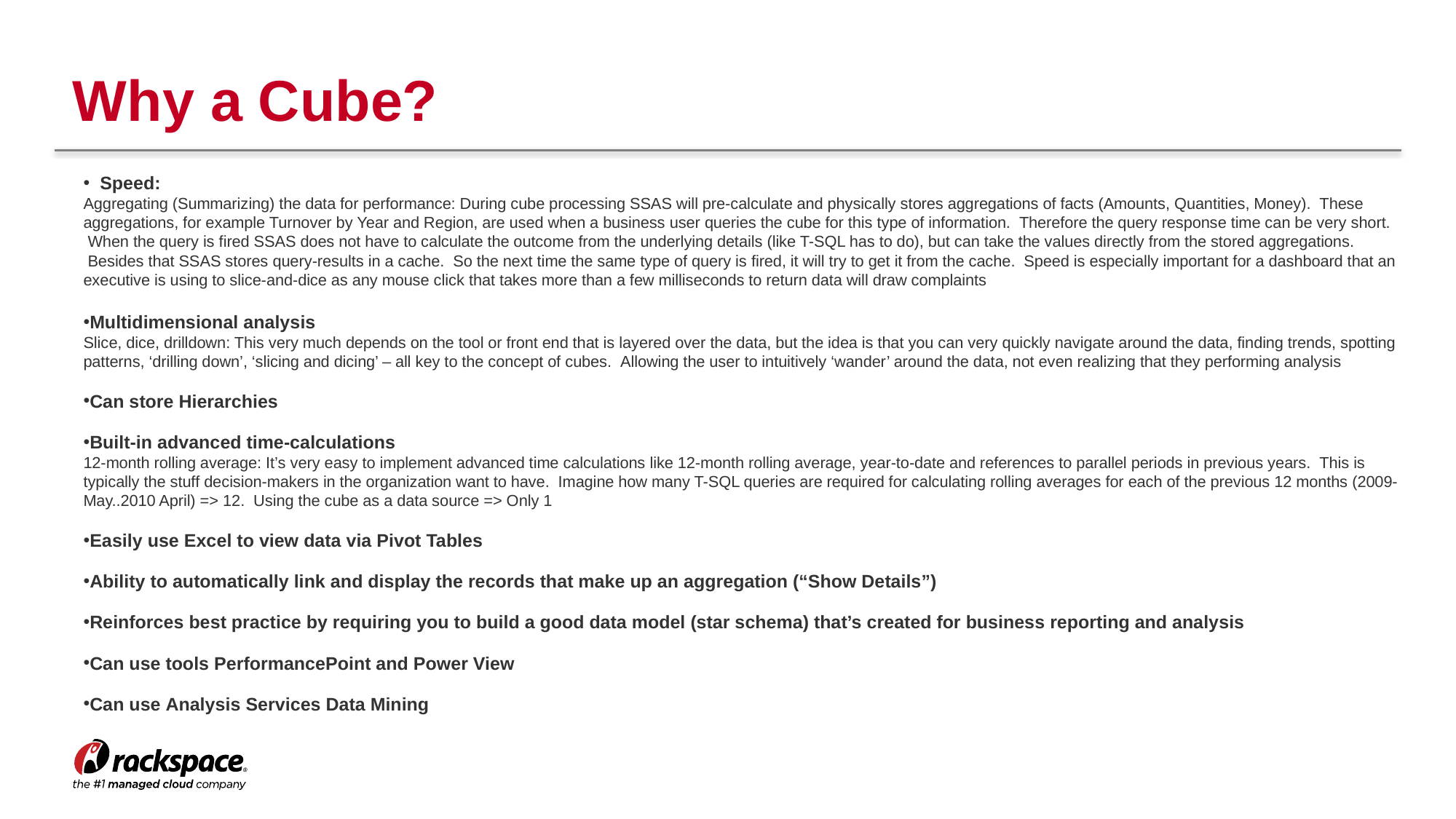

# Why a Cube?
  Speed:
Aggregating (Summarizing) the data for performance: During cube processing SSAS will pre-calculate and physically stores aggregations of facts (Amounts, Quantities, Money).  These aggregations, for example Turnover by Year and Region, are used when a business user queries the cube for this type of information.  Therefore the query response time can be very short.  When the query is fired SSAS does not have to calculate the outcome from the underlying details (like T-SQL has to do), but can take the values directly from the stored aggregations.  Besides that SSAS stores query-results in a cache.  So the next time the same type of query is fired, it will try to get it from the cache.  Speed is especially important for a dashboard that an executive is using to slice-and-dice as any mouse click that takes more than a few milliseconds to return data will draw complaints

Multidimensional analysis
Slice, dice, drilldown: This very much depends on the tool or front end that is layered over the data, but the idea is that you can very quickly navigate around the data, finding trends, spotting patterns, ‘drilling down’, ‘slicing and dicing’ – all key to the concept of cubes.  Allowing the user to intuitively ‘wander’ around the data, not even realizing that they performing analysis

Can store Hierarchies

Built-in advanced time-calculations
12-month rolling average: It’s very easy to implement advanced time calculations like 12-month rolling average, year-to-date and references to parallel periods in previous years.  This is typically the stuff decision-makers in the organization want to have.  Imagine how many T-SQL queries are required for calculating rolling averages for each of the previous 12 months (2009-May..2010 April) => 12.  Using the cube as a data source => Only 1

Easily use Excel to view data via Pivot Tables

Ability to automatically link and display the records that make up an aggregation (“Show Details”)

Reinforces best practice by requiring you to build a good data model (star schema) that’s created for business reporting and analysis

Can use tools PerformancePoint and Power View

Can use Analysis Services Data Mining